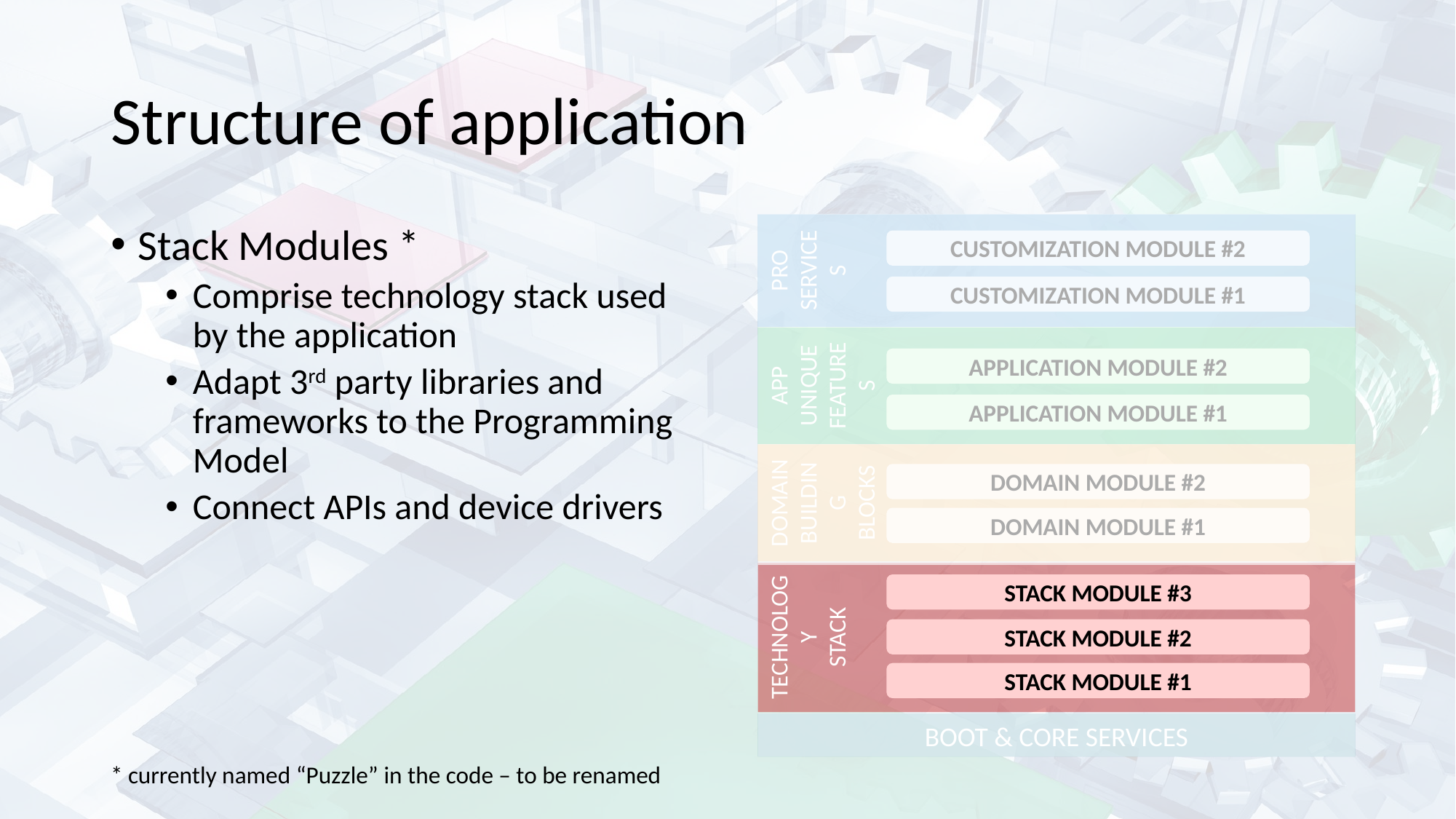

# Structure of application

PRO
SERVICES
Stack Modules *
Comprise technology stack used by the application
Adapt 3rd party libraries and frameworks to the Programming Model
Connect APIs and device drivers

CUSTOMIZATION MODULE #2
CUSTOMIZATION MODULE #1
APP
UNIQUE
FEATURES
APPLICATION MODULE #2
APPLICATION MODULE #1
DOMAIN
BUILDING
BLOCKS
DOMAIN MODULE #2
DOMAIN MODULE #1
TECHNOLOGY
STACK
STACK MODULE #3
STACK MODULE #2
STACK MODULE #1

BOOT & CORE SERVICES
* currently named “Puzzle” in the code – to be renamed